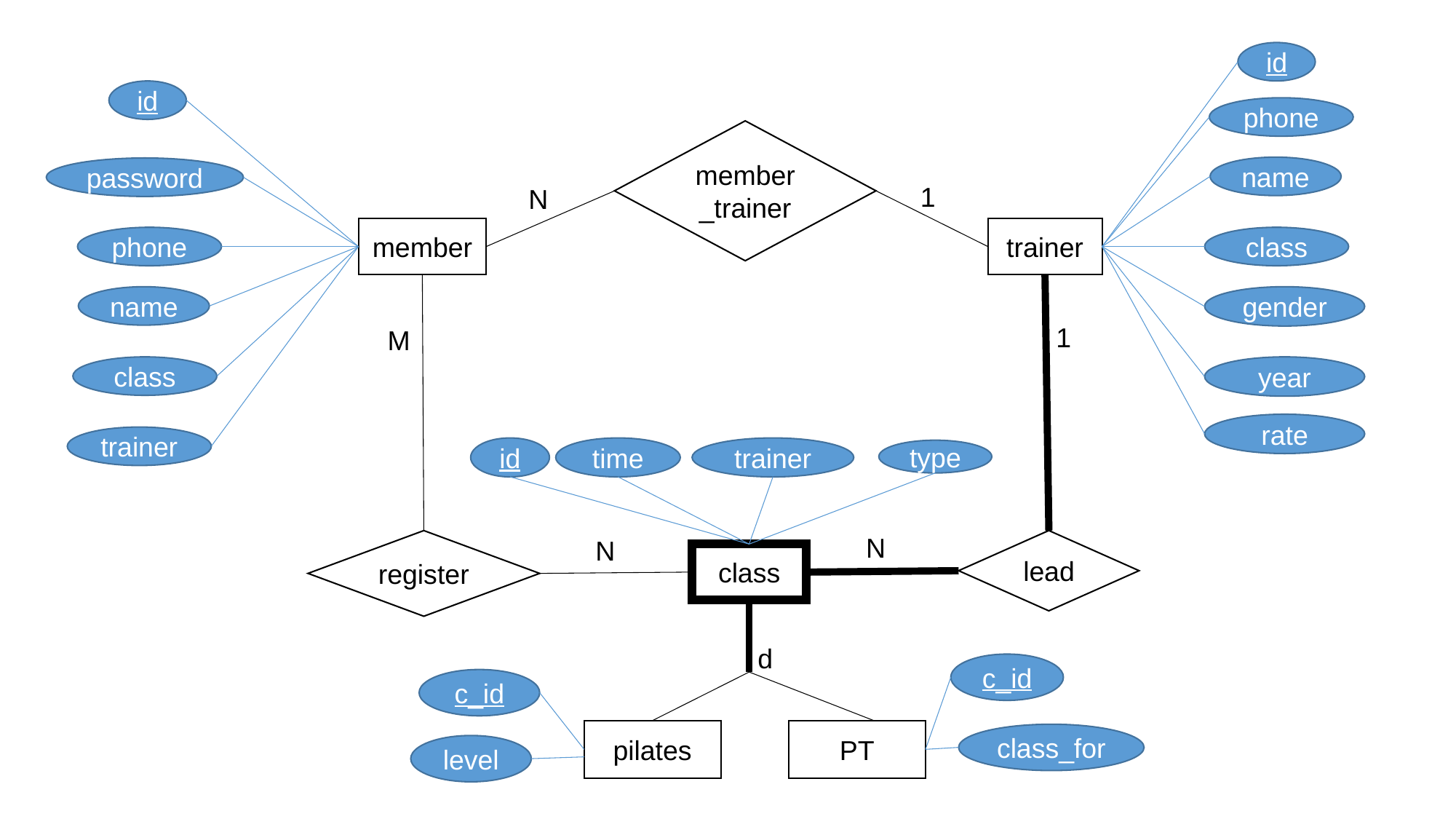

id
id
phone
member_trainer
name
password
1
N
member
trainer
phone
class
name
gender
1
M
class
year
rate
trainer
trainer
time
id
type
N
N
register
lead
class
d
c_id
c_id
pilates
PT
class_for
level